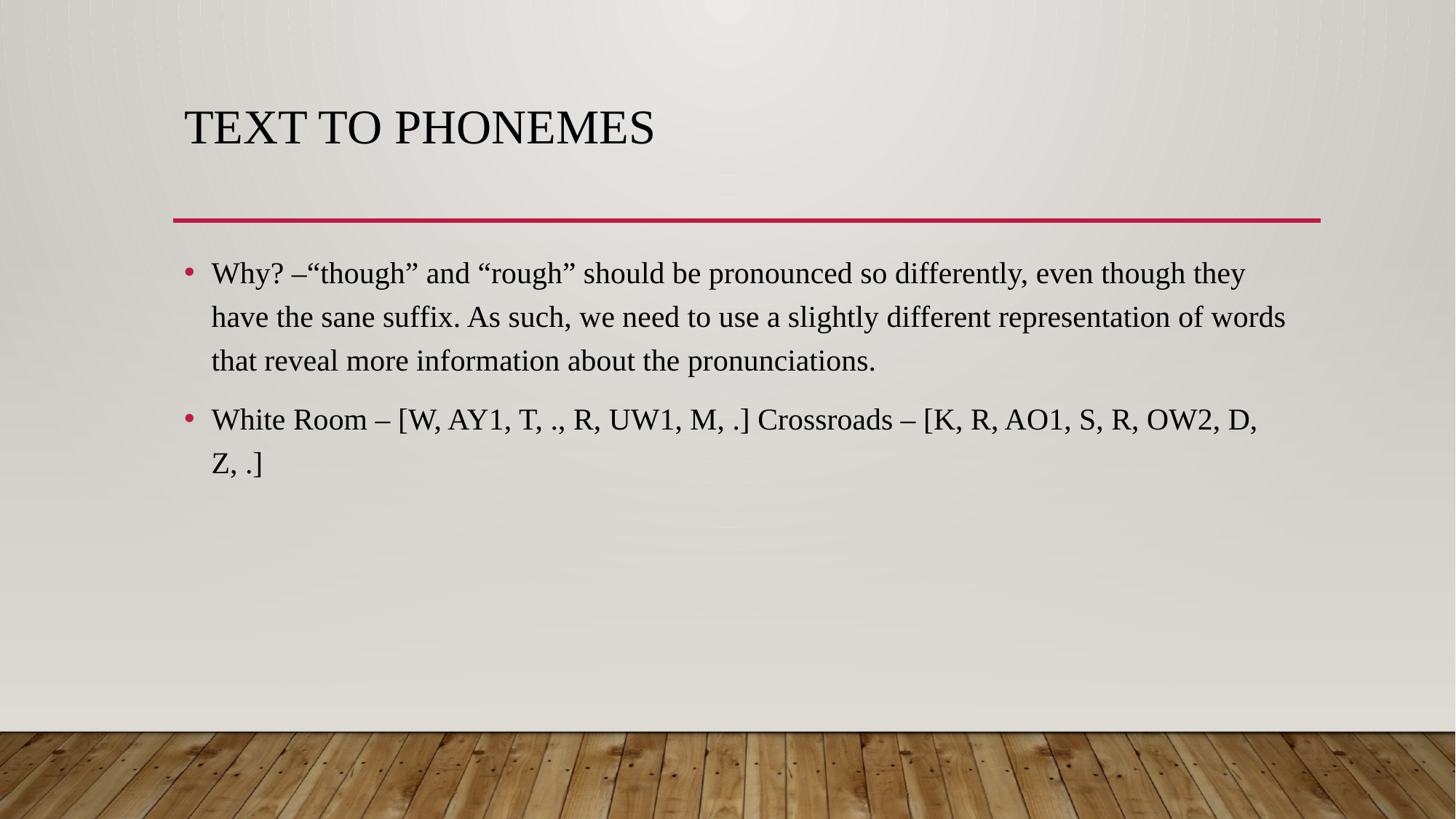

# Text to phonemes
Why? –“though” and “rough” should be pronounced so differently, even though they have the sane suffix. As such, we need to use a slightly different representation of words that reveal more information about the pronunciations.
White Room – [W, AY1, T, ., R, UW1, M, .] Crossroads – [K, R, AO1, S, R, OW2, D, Z, .]